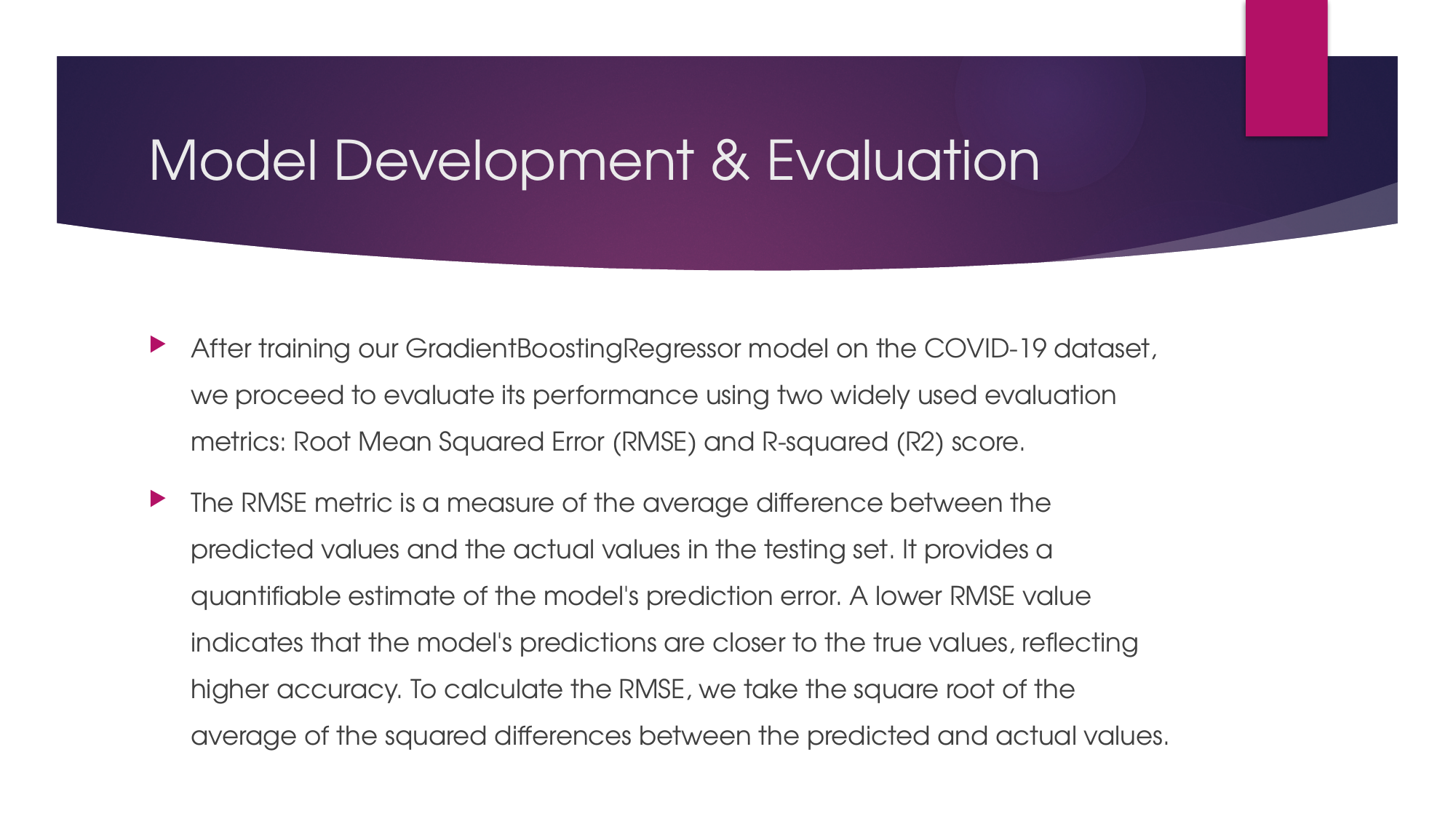

# Model Development & Evaluation
After training our GradientBoostingRegressor model on the COVID-19 dataset, we proceed to evaluate its performance using two widely used evaluation metrics: Root Mean Squared Error (RMSE) and R-squared (R2) score.
The RMSE metric is a measure of the average difference between the predicted values and the actual values in the testing set. It provides a quantifiable estimate of the model's prediction error. A lower RMSE value indicates that the model's predictions are closer to the true values, reflecting higher accuracy. To calculate the RMSE, we take the square root of the average of the squared differences between the predicted and actual values.